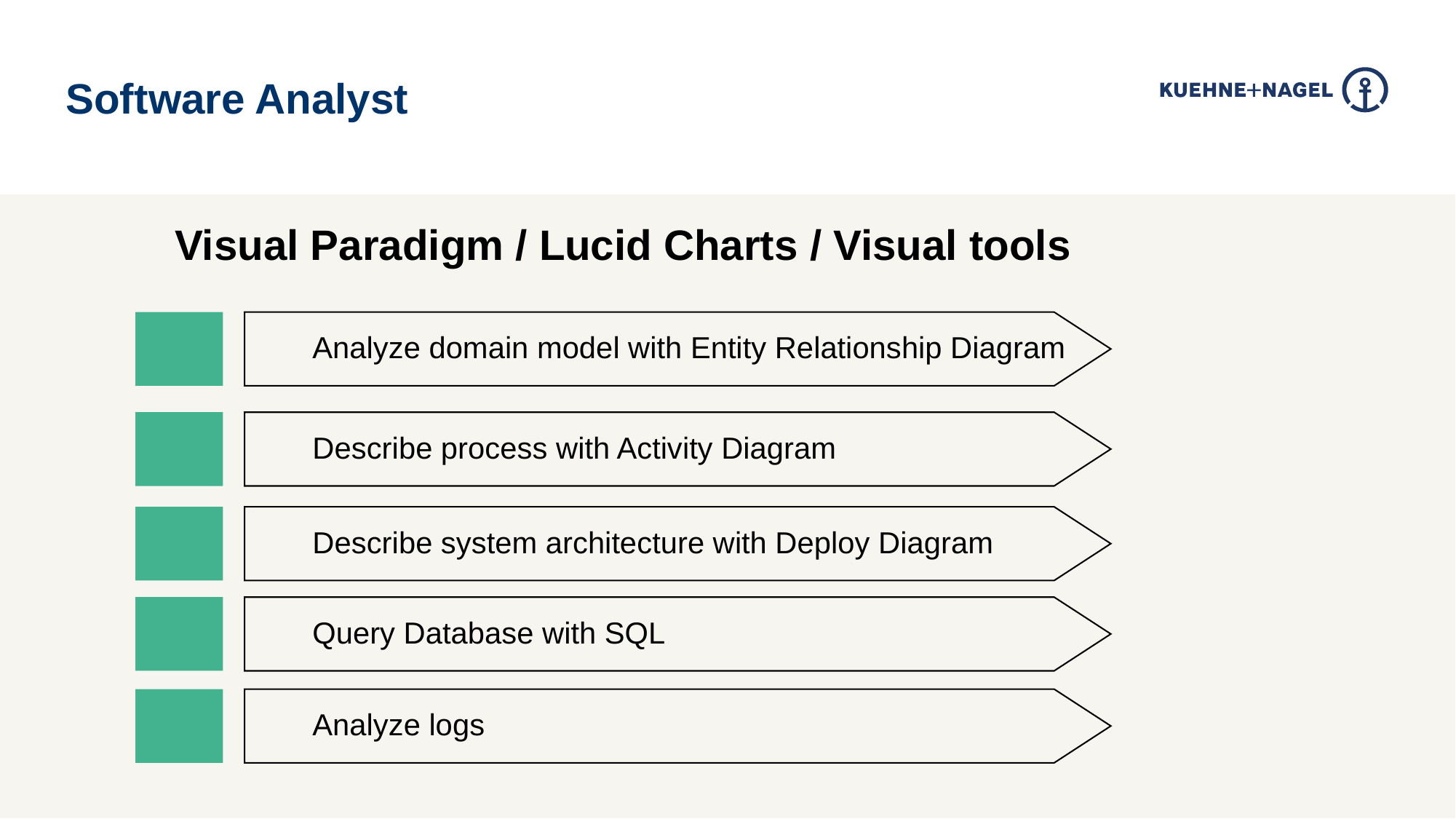

Software Analyst
Visual Paradigm / Lucid Charts / Visual tools

Analyze domain model with Entity Relationship Diagram

Describe process with Activity Diagram

Describe system architecture with Deploy Diagram

Query Database with SQL

Analyze logs